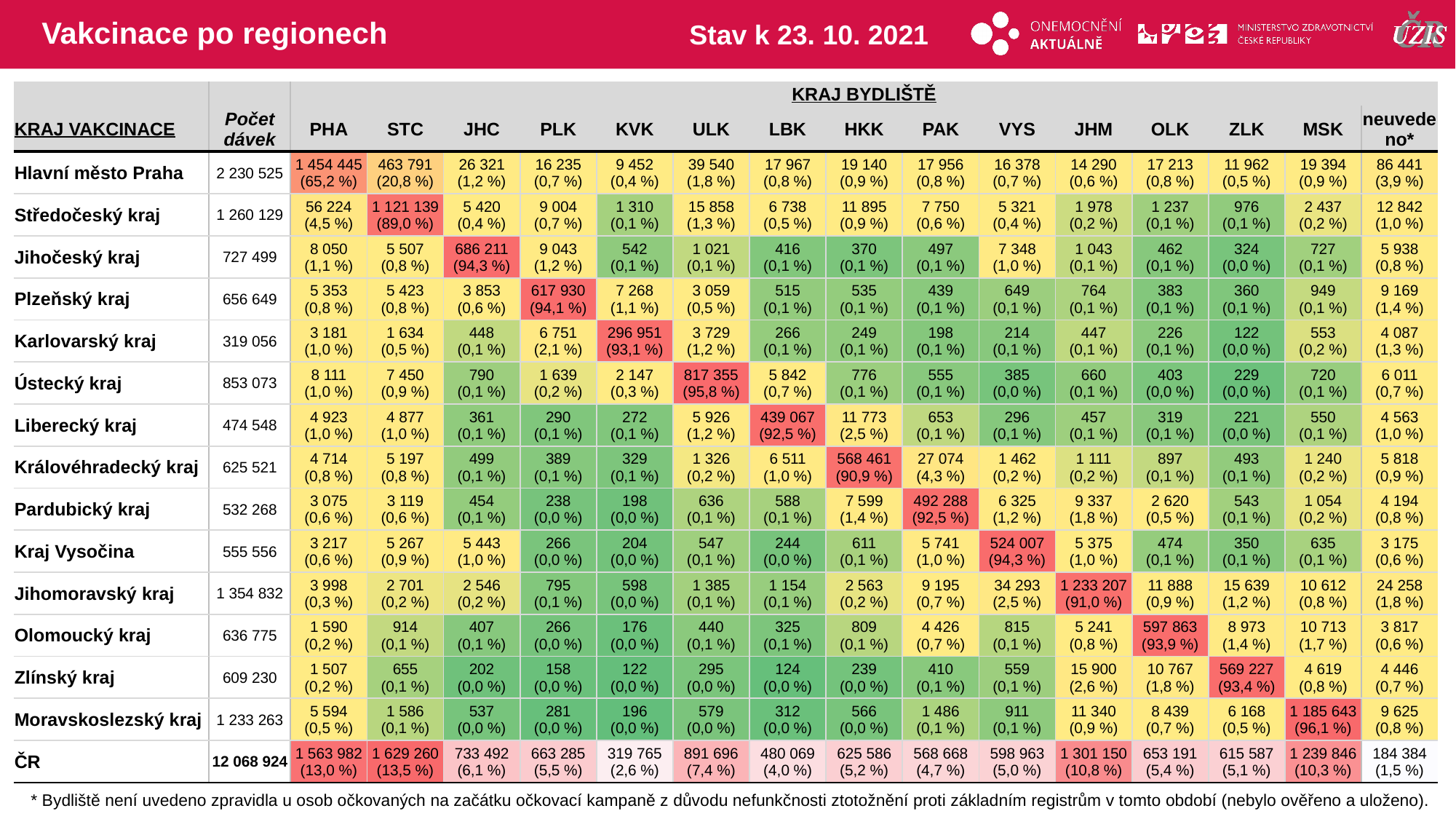

# Vakcinace po regionech
Stav k 23. 10. 2021
|  |  | KRAJ BYDLIŠTĚ |  |  |  |  |  |  |  |  |  |  |  |  |  |  |
| --- | --- | --- | --- | --- | --- | --- | --- | --- | --- | --- | --- | --- | --- | --- | --- | --- |
| KRAJ VAKCINACE | Počet dávek | PHA | STC | JHC | PLK | KVK | ULK | LBK | HKK | PAK | VYS | JHM | OLK | ZLK | MSK | neuvedeno\* |
| Hlavní město Praha | 2 230 525 | 1 454 445 (65,2 %) | 463 791 (20,8 %) | 26 321 (1,2 %) | 16 235 (0,7 %) | 9 452 (0,4 %) | 39 540 (1,8 %) | 17 967 (0,8 %) | 19 140 (0,9 %) | 17 956 (0,8 %) | 16 378 (0,7 %) | 14 290 (0,6 %) | 17 213 (0,8 %) | 11 962 (0,5 %) | 19 394 (0,9 %) | 86 441 (3,9 %) |
| Středočeský kraj | 1 260 129 | 56 224 (4,5 %) | 1 121 139 (89,0 %) | 5 420 (0,4 %) | 9 004 (0,7 %) | 1 310 (0,1 %) | 15 858 (1,3 %) | 6 738 (0,5 %) | 11 895 (0,9 %) | 7 750 (0,6 %) | 5 321 (0,4 %) | 1 978 (0,2 %) | 1 237 (0,1 %) | 976 (0,1 %) | 2 437 (0,2 %) | 12 842 (1,0 %) |
| Jihočeský kraj | 727 499 | 8 050 (1,1 %) | 5 507 (0,8 %) | 686 211 (94,3 %) | 9 043 (1,2 %) | 542 (0,1 %) | 1 021 (0,1 %) | 416 (0,1 %) | 370 (0,1 %) | 497 (0,1 %) | 7 348 (1,0 %) | 1 043 (0,1 %) | 462 (0,1 %) | 324 (0,0 %) | 727 (0,1 %) | 5 938 (0,8 %) |
| Plzeňský kraj | 656 649 | 5 353 (0,8 %) | 5 423 (0,8 %) | 3 853 (0,6 %) | 617 930 (94,1 %) | 7 268 (1,1 %) | 3 059 (0,5 %) | 515 (0,1 %) | 535 (0,1 %) | 439 (0,1 %) | 649 (0,1 %) | 764 (0,1 %) | 383 (0,1 %) | 360 (0,1 %) | 949 (0,1 %) | 9 169 (1,4 %) |
| Karlovarský kraj | 319 056 | 3 181 (1,0 %) | 1 634 (0,5 %) | 448 (0,1 %) | 6 751 (2,1 %) | 296 951 (93,1 %) | 3 729 (1,2 %) | 266 (0,1 %) | 249 (0,1 %) | 198 (0,1 %) | 214 (0,1 %) | 447 (0,1 %) | 226 (0,1 %) | 122 (0,0 %) | 553 (0,2 %) | 4 087 (1,3 %) |
| Ústecký kraj | 853 073 | 8 111 (1,0 %) | 7 450 (0,9 %) | 790 (0,1 %) | 1 639 (0,2 %) | 2 147 (0,3 %) | 817 355 (95,8 %) | 5 842 (0,7 %) | 776 (0,1 %) | 555 (0,1 %) | 385 (0,0 %) | 660 (0,1 %) | 403 (0,0 %) | 229 (0,0 %) | 720 (0,1 %) | 6 011 (0,7 %) |
| Liberecký kraj | 474 548 | 4 923 (1,0 %) | 4 877 (1,0 %) | 361 (0,1 %) | 290 (0,1 %) | 272 (0,1 %) | 5 926 (1,2 %) | 439 067 (92,5 %) | 11 773 (2,5 %) | 653 (0,1 %) | 296 (0,1 %) | 457 (0,1 %) | 319 (0,1 %) | 221 (0,0 %) | 550 (0,1 %) | 4 563 (1,0 %) |
| Královéhradecký kraj | 625 521 | 4 714 (0,8 %) | 5 197 (0,8 %) | 499 (0,1 %) | 389 (0,1 %) | 329 (0,1 %) | 1 326 (0,2 %) | 6 511 (1,0 %) | 568 461 (90,9 %) | 27 074 (4,3 %) | 1 462 (0,2 %) | 1 111 (0,2 %) | 897 (0,1 %) | 493 (0,1 %) | 1 240 (0,2 %) | 5 818 (0,9 %) |
| Pardubický kraj | 532 268 | 3 075 (0,6 %) | 3 119 (0,6 %) | 454 (0,1 %) | 238 (0,0 %) | 198 (0,0 %) | 636 (0,1 %) | 588 (0,1 %) | 7 599 (1,4 %) | 492 288 (92,5 %) | 6 325 (1,2 %) | 9 337 (1,8 %) | 2 620 (0,5 %) | 543 (0,1 %) | 1 054 (0,2 %) | 4 194 (0,8 %) |
| Kraj Vysočina | 555 556 | 3 217 (0,6 %) | 5 267 (0,9 %) | 5 443 (1,0 %) | 266 (0,0 %) | 204 (0,0 %) | 547 (0,1 %) | 244 (0,0 %) | 611 (0,1 %) | 5 741 (1,0 %) | 524 007 (94,3 %) | 5 375 (1,0 %) | 474 (0,1 %) | 350 (0,1 %) | 635 (0,1 %) | 3 175 (0,6 %) |
| Jihomoravský kraj | 1 354 832 | 3 998 (0,3 %) | 2 701 (0,2 %) | 2 546 (0,2 %) | 795 (0,1 %) | 598 (0,0 %) | 1 385 (0,1 %) | 1 154 (0,1 %) | 2 563 (0,2 %) | 9 195 (0,7 %) | 34 293 (2,5 %) | 1 233 207 (91,0 %) | 11 888 (0,9 %) | 15 639 (1,2 %) | 10 612 (0,8 %) | 24 258 (1,8 %) |
| Olomoucký kraj | 636 775 | 1 590 (0,2 %) | 914 (0,1 %) | 407 (0,1 %) | 266 (0,0 %) | 176 (0,0 %) | 440 (0,1 %) | 325 (0,1 %) | 809 (0,1 %) | 4 426 (0,7 %) | 815 (0,1 %) | 5 241 (0,8 %) | 597 863 (93,9 %) | 8 973 (1,4 %) | 10 713 (1,7 %) | 3 817 (0,6 %) |
| Zlínský kraj | 609 230 | 1 507 (0,2 %) | 655 (0,1 %) | 202 (0,0 %) | 158 (0,0 %) | 122 (0,0 %) | 295 (0,0 %) | 124 (0,0 %) | 239 (0,0 %) | 410 (0,1 %) | 559 (0,1 %) | 15 900 (2,6 %) | 10 767 (1,8 %) | 569 227 (93,4 %) | 4 619 (0,8 %) | 4 446 (0,7 %) |
| Moravskoslezský kraj | 1 233 263 | 5 594 (0,5 %) | 1 586 (0,1 %) | 537 (0,0 %) | 281 (0,0 %) | 196 (0,0 %) | 579 (0,0 %) | 312 (0,0 %) | 566 (0,0 %) | 1 486 (0,1 %) | 911 (0,1 %) | 11 340 (0,9 %) | 8 439 (0,7 %) | 6 168 (0,5 %) | 1 185 643 (96,1 %) | 9 625 (0,8 %) |
| ČR | 12 068 924 | 1 563 982 (13,0 %) | 1 629 260 (13,5 %) | 733 492 (6,1 %) | 663 285 (5,5 %) | 319 765 (2,6 %) | 891 696 (7,4 %) | 480 069 (4,0 %) | 625 586 (5,2 %) | 568 668 (4,7 %) | 598 963 (5,0 %) | 1 301 150 (10,8 %) | 653 191 (5,4 %) | 615 587 (5,1 %) | 1 239 846 (10,3 %) | 184 384 (1,5 %) |
|  |  |  |  |  |  |  |  |  |  |  |  |  |  |  |
| --- | --- | --- | --- | --- | --- | --- | --- | --- | --- | --- | --- | --- | --- | --- |
|  |  |  |  |  |  |  |  |  |  |  |  |  |  |  |
|  |  |  |  |  |  |  |  |  |  |  |  |  |  |  |
|  |  |  |  |  |  |  |  |  |  |  |  |  |  |  |
|  |  |  |  |  |  |  |  |  |  |  |  |  |  |  |
|  |  |  |  |  |  |  |  |  |  |  |  |  |  |  |
|  |  |  |  |  |  |  |  |  |  |  |  |  |  |  |
|  |  |  |  |  |  |  |  |  |  |  |  |  |  |  |
|  |  |  |  |  |  |  |  |  |  |  |  |  |  |  |
|  |  |  |  |  |  |  |  |  |  |  |  |  |  |  |
|  |  |  |  |  |  |  |  |  |  |  |  |  |  |  |
|  |  |  |  |  |  |  |  |  |  |  |  |  |  |  |
|  |  |  |  |  |  |  |  |  |  |  |  |  |  |  |
|  |  |  |  |  |  |  |  |  |  |  |  |  |  |  |
|  |  |  |  |  |  |  |  |  |  |  |  |  |  |  |
* Bydliště není uvedeno zpravidla u osob očkovaných na začátku očkovací kampaně z důvodu nefunkčnosti ztotožnění proti základním registrům v tomto období (nebylo ověřeno a uloženo).